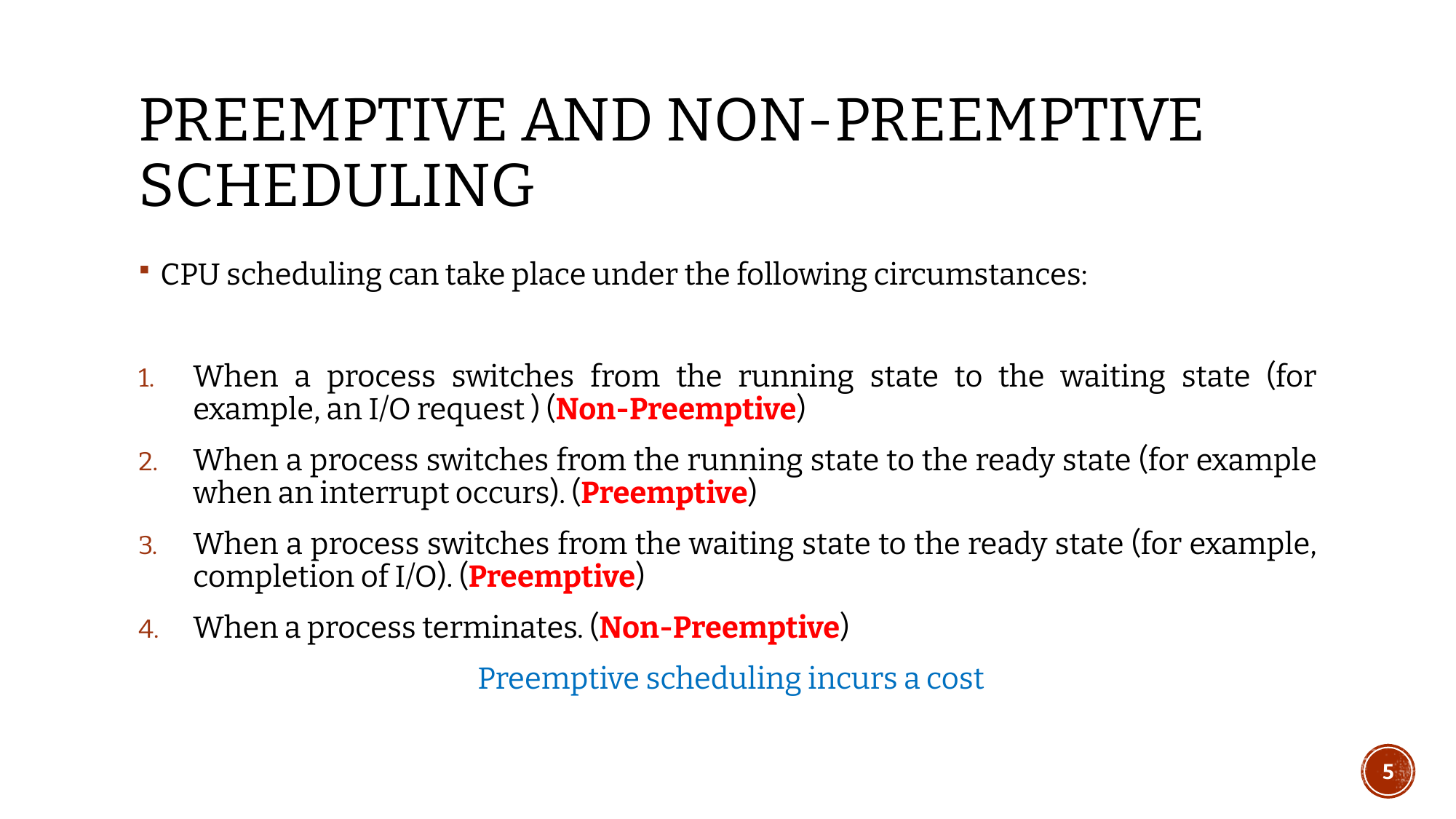

# Preemptive and Non-Preemptive Scheduling
CPU scheduling can take place under the following circumstances:

When a process switches from the running state to the waiting state (for example, an I/O request ) (Non-Preemptive)
When a process switches from the running state to the ready state (for example when an interrupt occurs). (Preemptive)
When a process switches from the waiting state to the ready state (for example, completion of I/O). (Preemptive)
When a process terminates. (Non-Preemptive)
 Preemptive scheduling incurs a cost
5